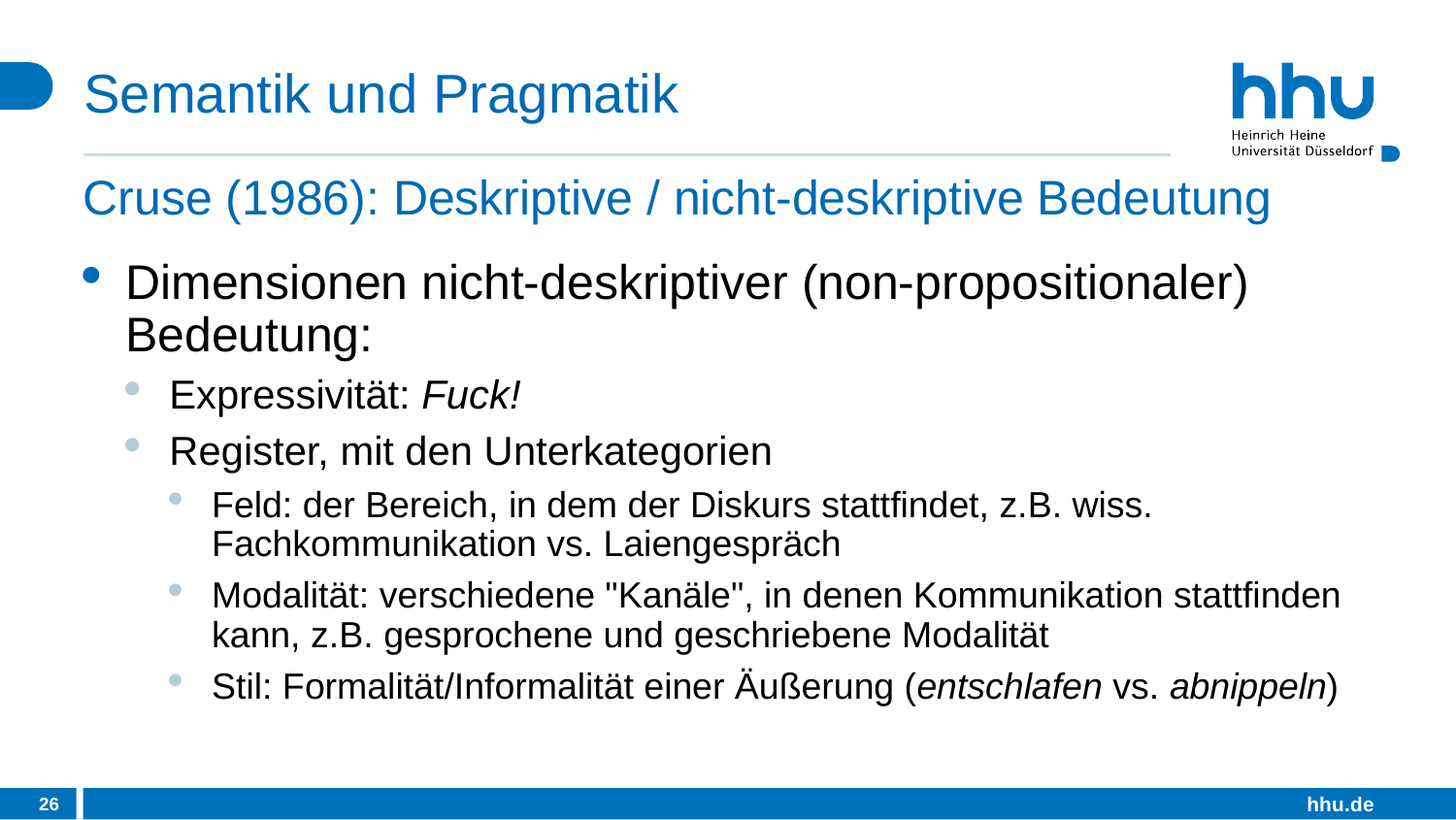

# Semantik und Pragmatik
Cruse (1986): Deskriptive / nicht-deskriptive Bedeutung
Dimensionen nicht-deskriptiver (non-propositionaler) Bedeutung:
Expressivität: Fuck!
Register, mit den Unterkategorien
Feld: der Bereich, in dem der Diskurs stattfindet, z.B. wiss. Fachkommunikation vs. Laiengespräch
Modalität: verschiedene "Kanäle", in denen Kommunikation stattfinden kann, z.B. gesprochene und geschriebene Modalität
Stil: Formalität/Informalität einer Äußerung (entschlafen vs. abnippeln)
26